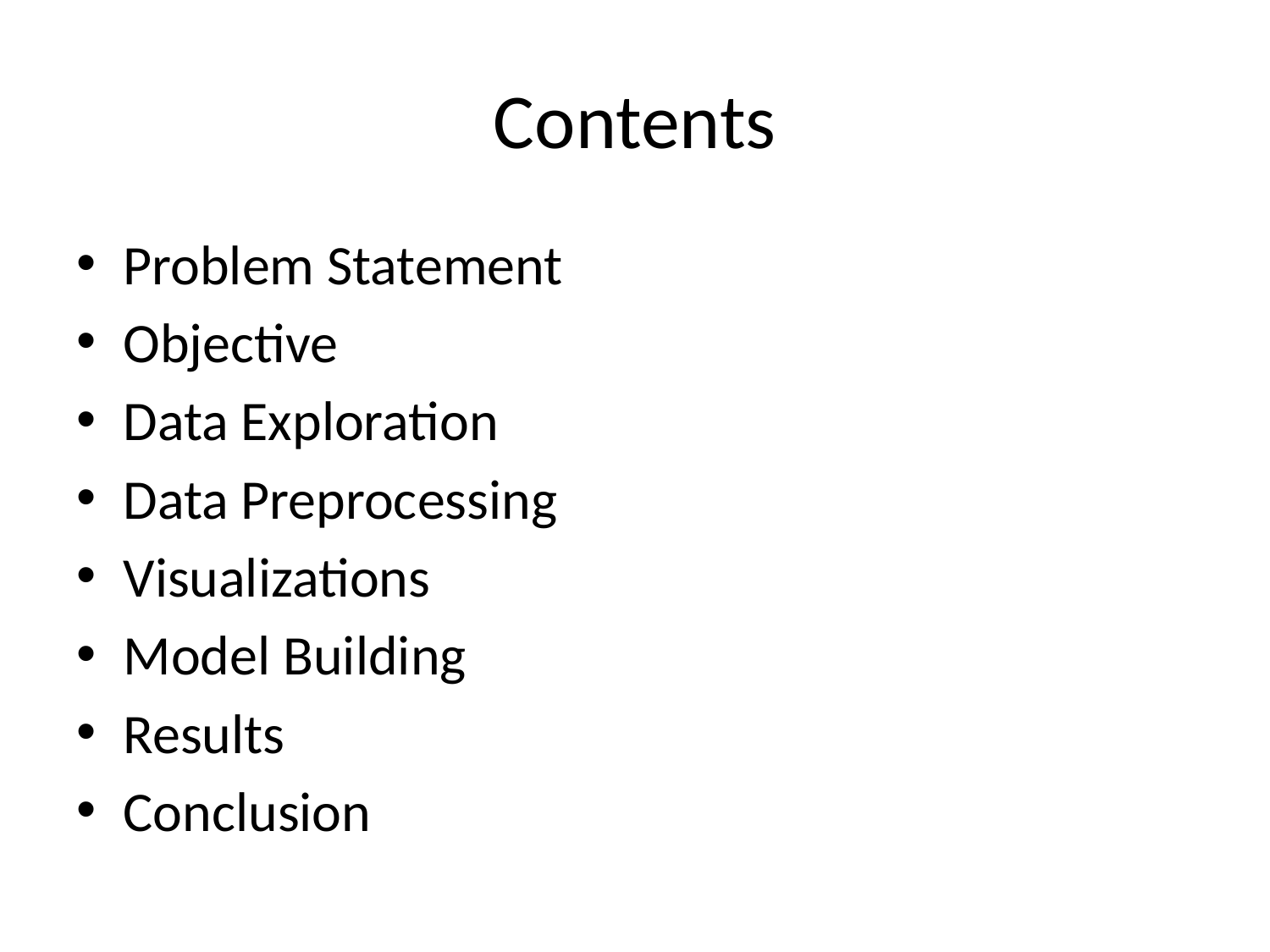

# Contents
Problem Statement
Objective
Data Exploration
Data Preprocessing
Visualizations
Model Building
Results
Conclusion